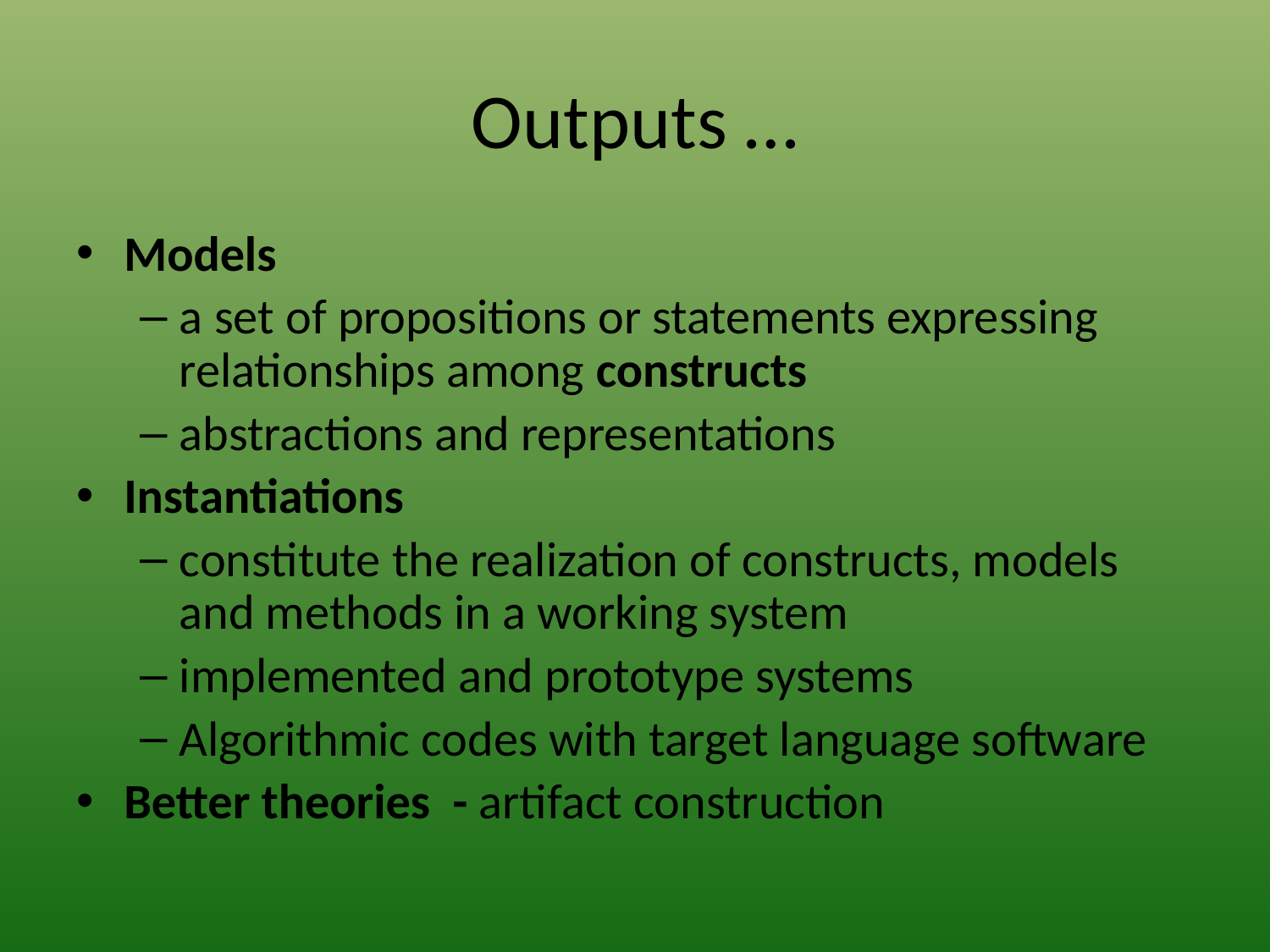

# Outputs …
Models
a set of propositions or statements expressing relationships among constructs
abstractions and representations
Instantiations
constitute the realization of constructs, models and methods in a working system
implemented and prototype systems
Algorithmic codes with target language software
Better theories  - artifact construction